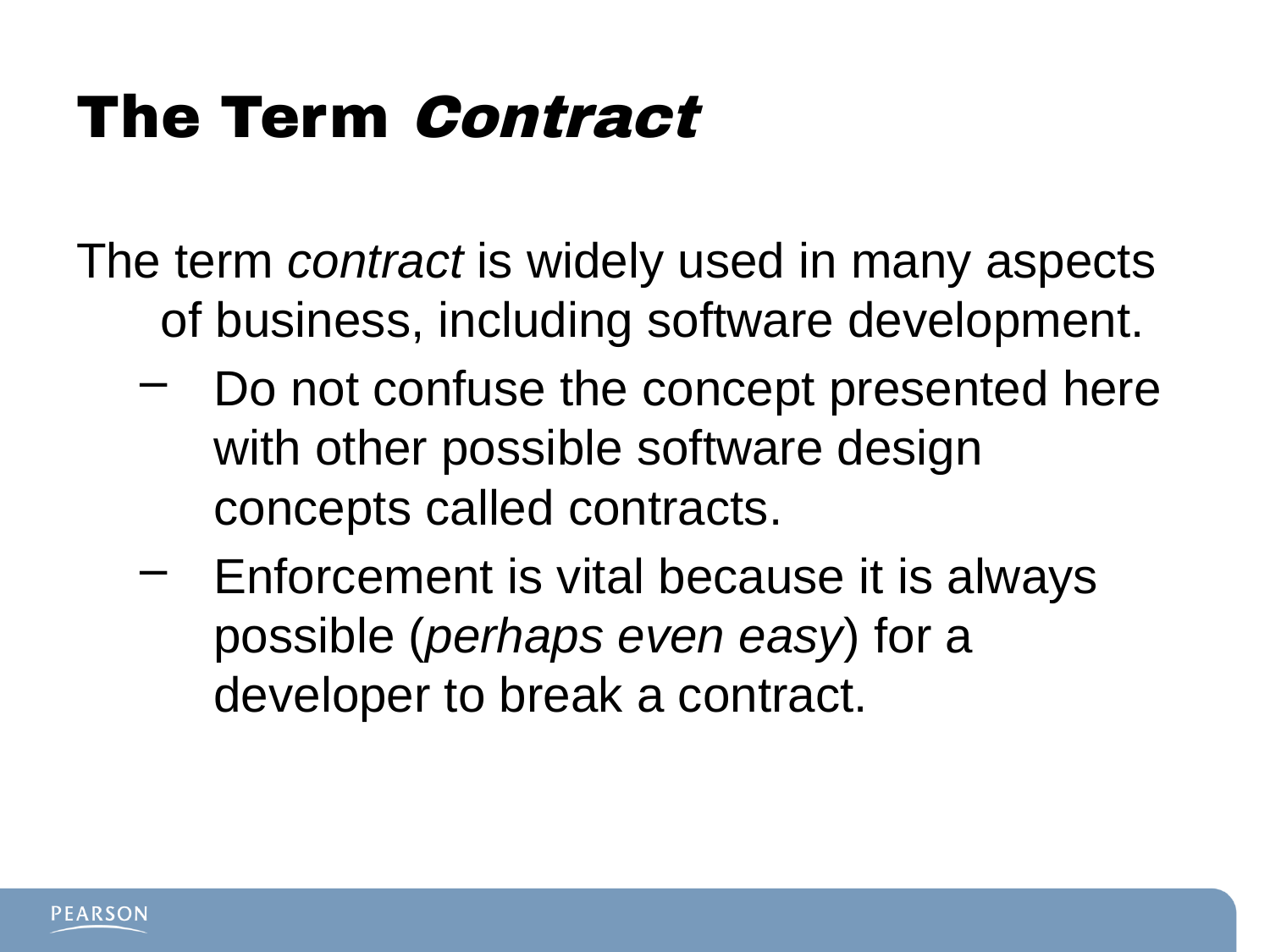

# The Term Contract
The term contract is widely used in many aspects of business, including software development.
Do not confuse the concept presented here with other possible software design concepts called contracts.
Enforcement is vital because it is always possible (perhaps even easy) for a developer to break a contract.